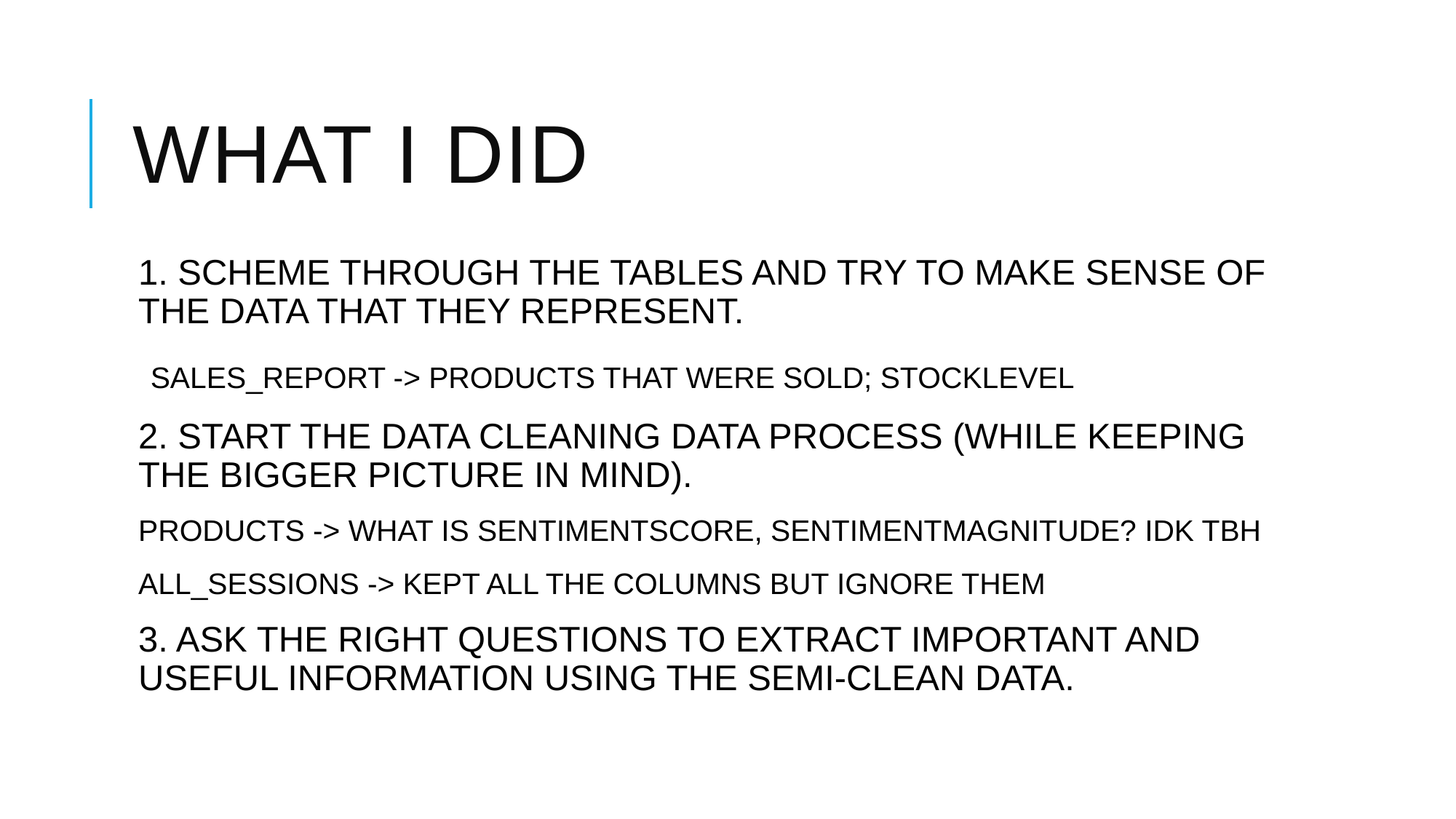

# WHAT I DID
1. SCHEME THROUGH THE TABLES AND TRY TO MAKE SENSE OF THE DATA THAT THEY REPRESENT.
 SALES_REPORT -> PRODUCTS THAT WERE SOLD; STOCKLEVEL
2. START THE DATA CLEANING DATA PROCESS (WHILE KEEPING THE BIGGER PICTURE IN MIND).
PRODUCTS -> WHAT IS SENTIMENTSCORE, SENTIMENTMAGNITUDE? IDK TBH
ALL_SESSIONS -> KEPT ALL THE COLUMNS BUT IGNORE THEM
3. ASK THE RIGHT QUESTIONS TO EXTRACT IMPORTANT AND USEFUL INFORMATION USING THE SEMI-CLEAN DATA.